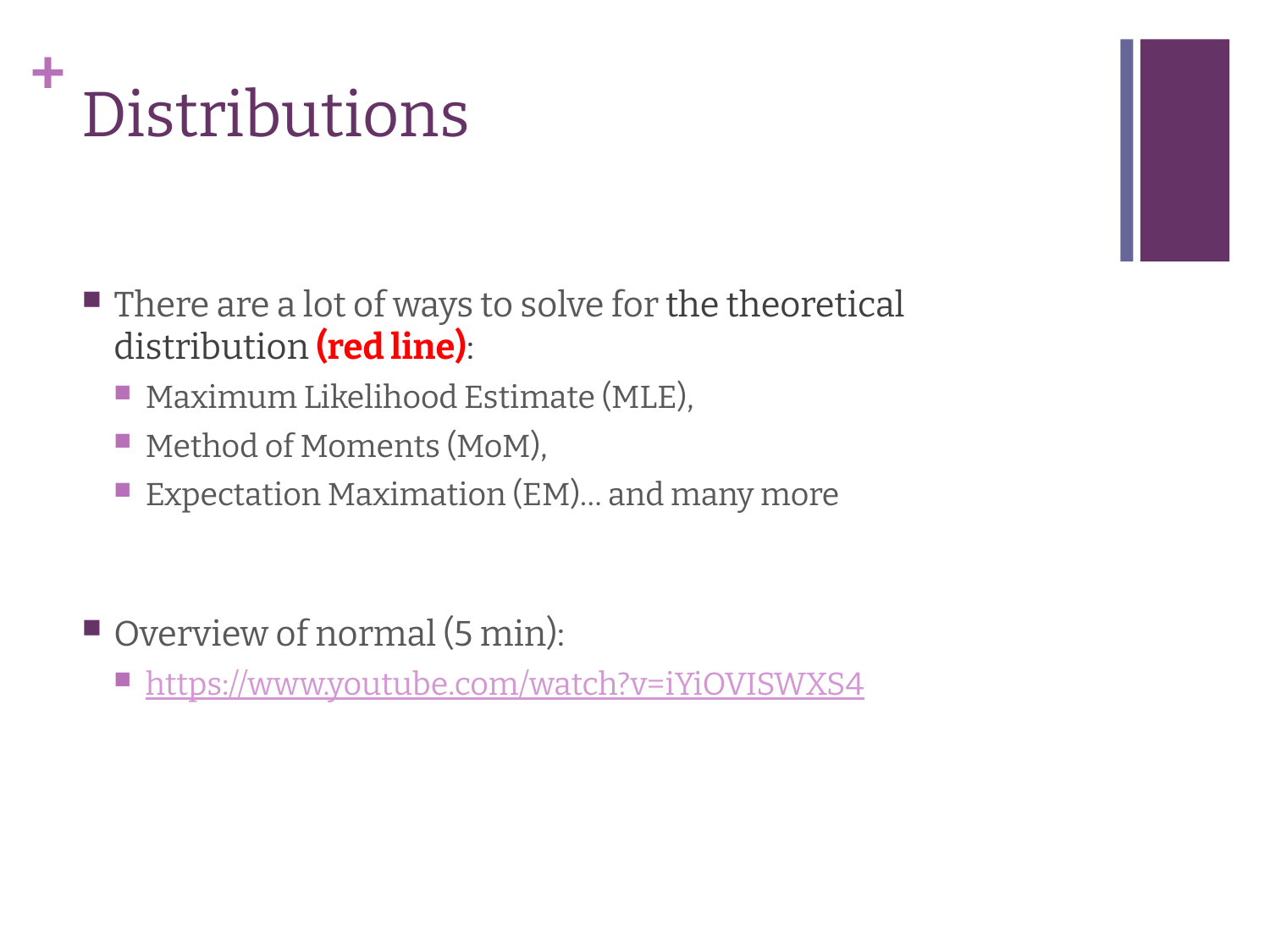

# Distributions
There are a lot of ways to solve for the theoretical distribution (red line):
Maximum Likelihood Estimate (MLE),
Method of Moments (MoM),
Expectation Maximation (EM)… and many more

Overview of normal (5 min):
https://www.youtube.com/watch?v=iYiOVISWXS4